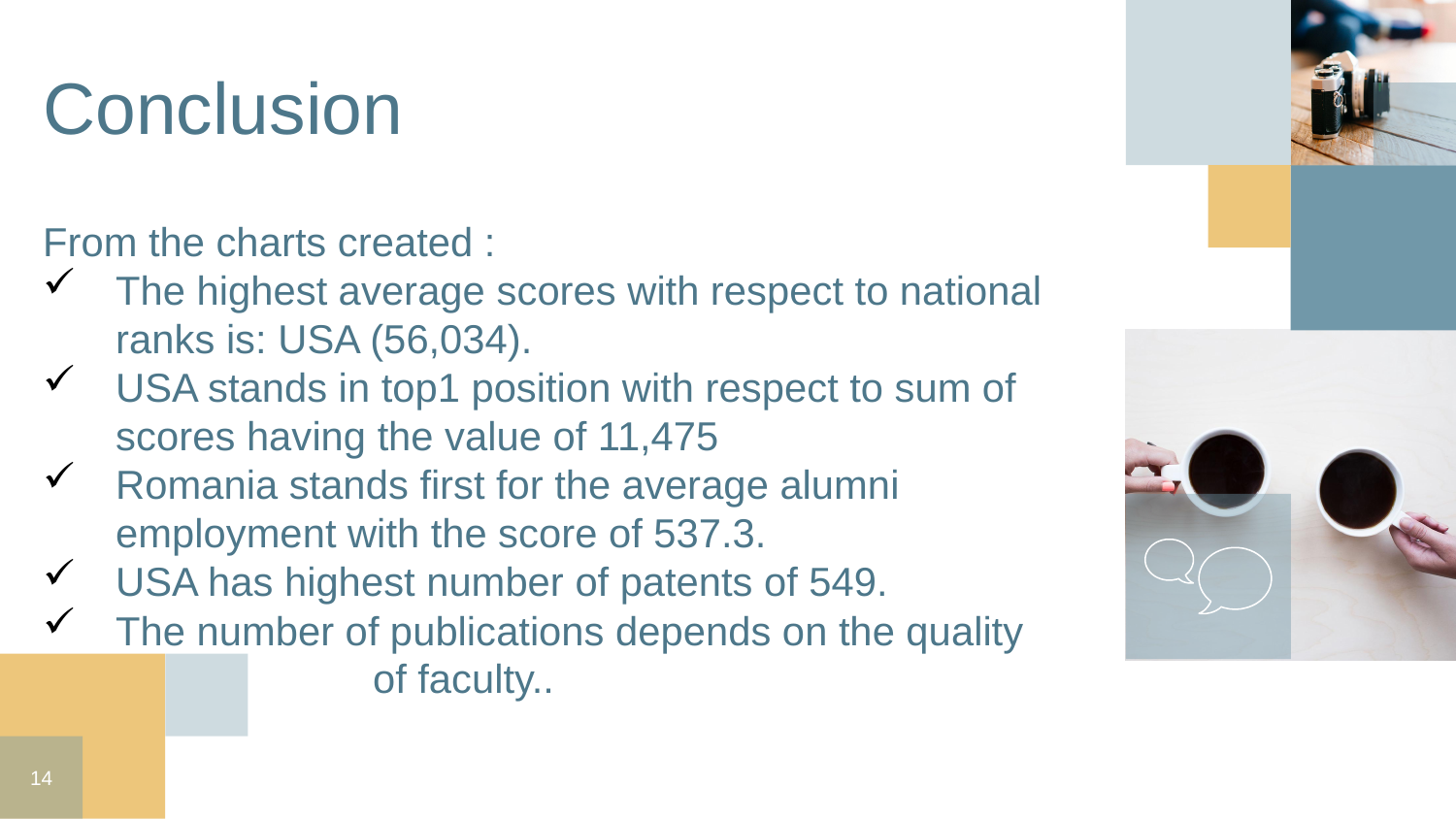

Conclusion

From the charts created :
The highest average scores with respect to national ranks is: USA (56,034).
USA stands in top1 position with respect to sum of scores having the value of 11,475
Romania stands first for the average alumni employment with the score of 537.3.
USA has highest number of patents of 549.
The number of publications depends on the quality      	          of faculty..

14